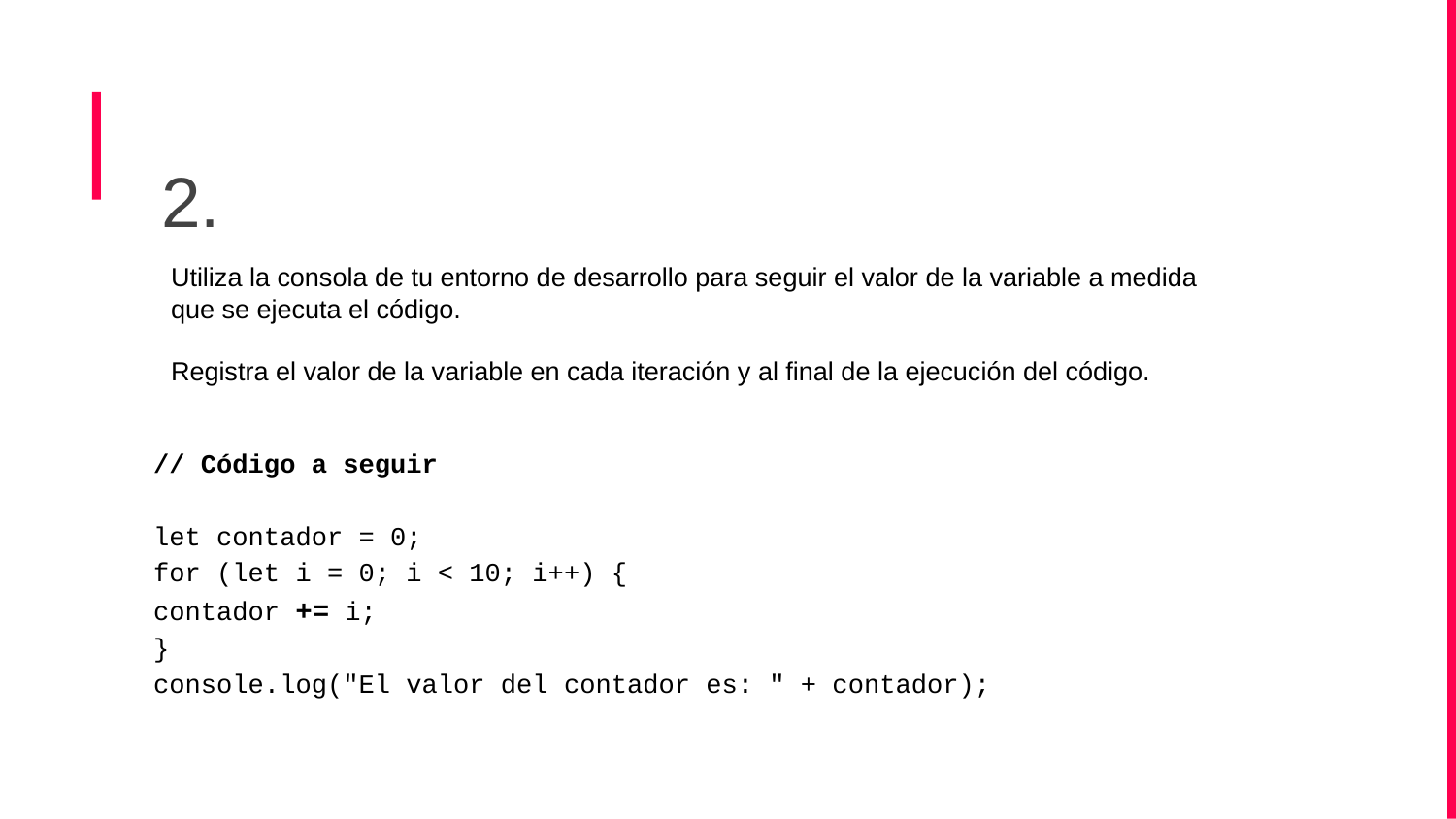

2.
Utiliza la consola de tu entorno de desarrollo para seguir el valor de la variable a medida que se ejecuta el código.

Registra el valor de la variable en cada iteración y al final de la ejecución del código.

// Código a seguir

let contador = 0;
for (let i = 0; i < 10; i++) {
contador += i;
}
console.log("El valor del contador es: " + contador);